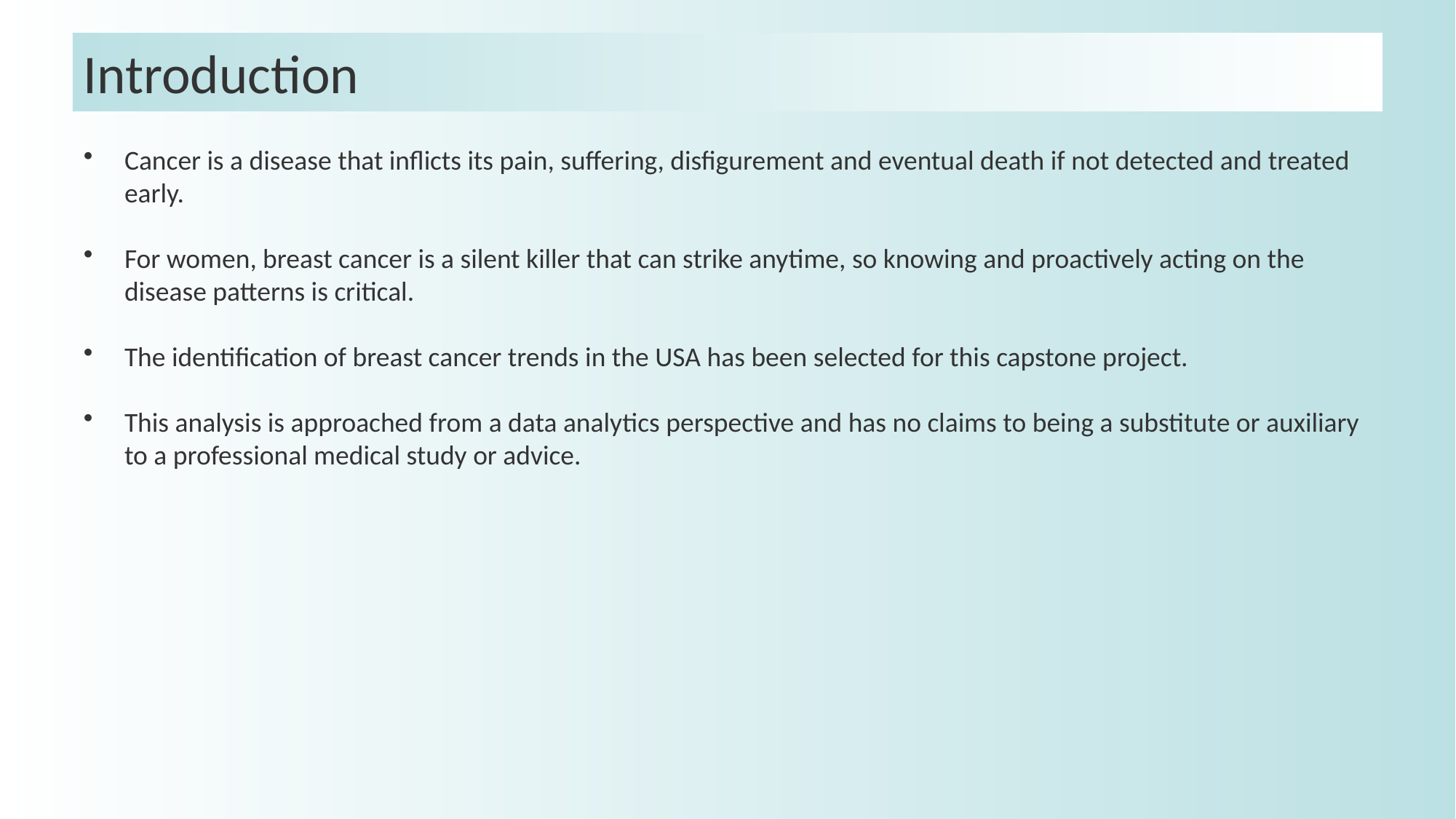

# Introduction
Cancer is a disease that inflicts its pain, suffering, disfigurement and eventual death if not detected and treated early.
For women, breast cancer is a silent killer that can strike anytime, so knowing and proactively acting on the disease patterns is critical.
The identification of breast cancer trends in the USA has been selected for this capstone project.
This analysis is approached from a data analytics perspective and has no claims to being a substitute or auxiliary to a professional medical study or advice.